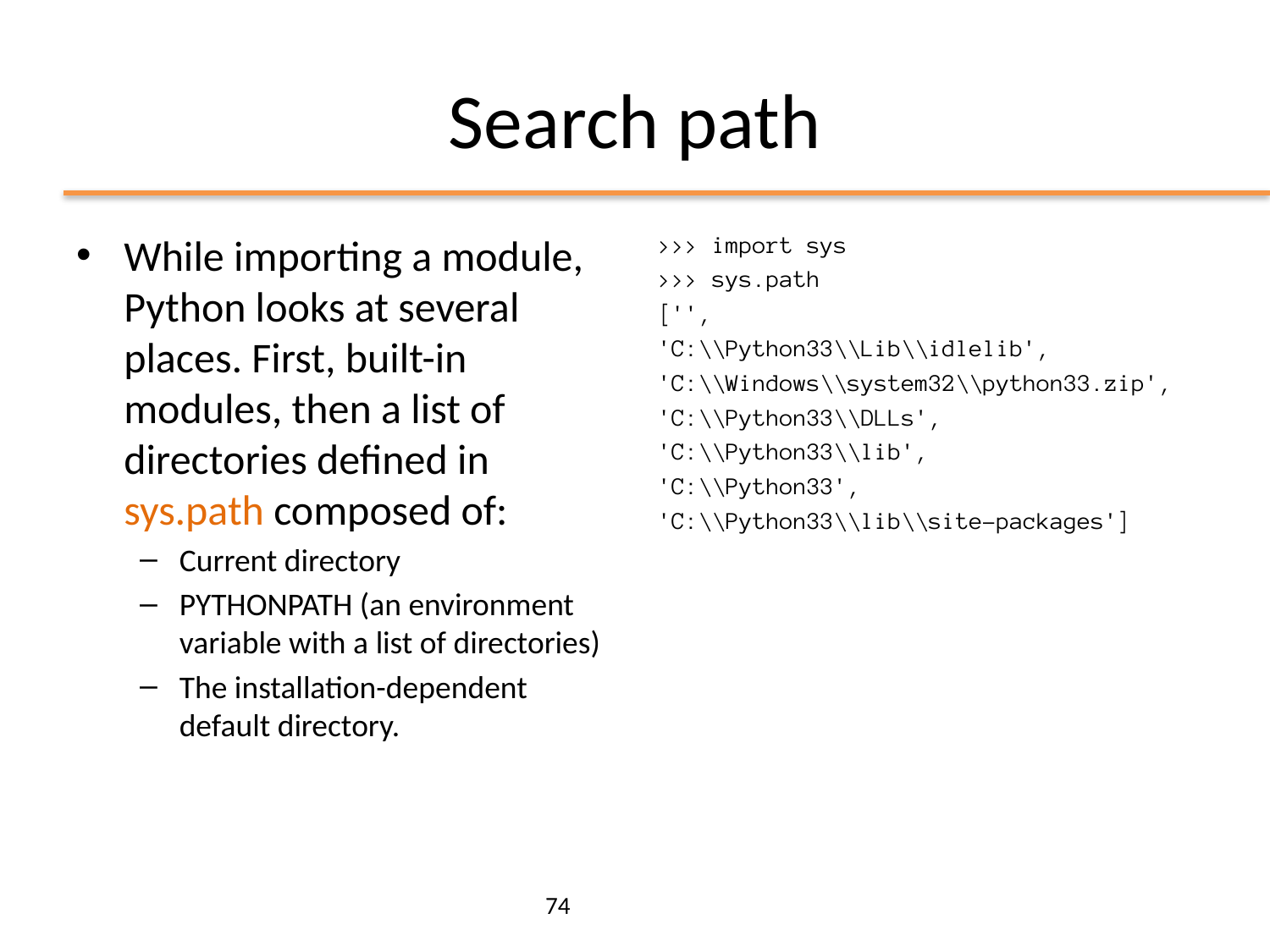

# Search path
While importing a module, Python looks at several places. First, built-in modules, then a list of directories defined in sys.path composed of:
Current directory
PYTHONPATH (an environment variable with a list of directories)
The installation-dependent default directory.
>>> import sys
>>> sys.path
['',
'C:\\Python33\\Lib\\idlelib',
'C:\\Windows\\system32\\python33.zip',
'C:\\Python33\\DLLs',
'C:\\Python33\\lib',
'C:\\Python33',
'C:\\Python33\\lib\\site-packages']
74